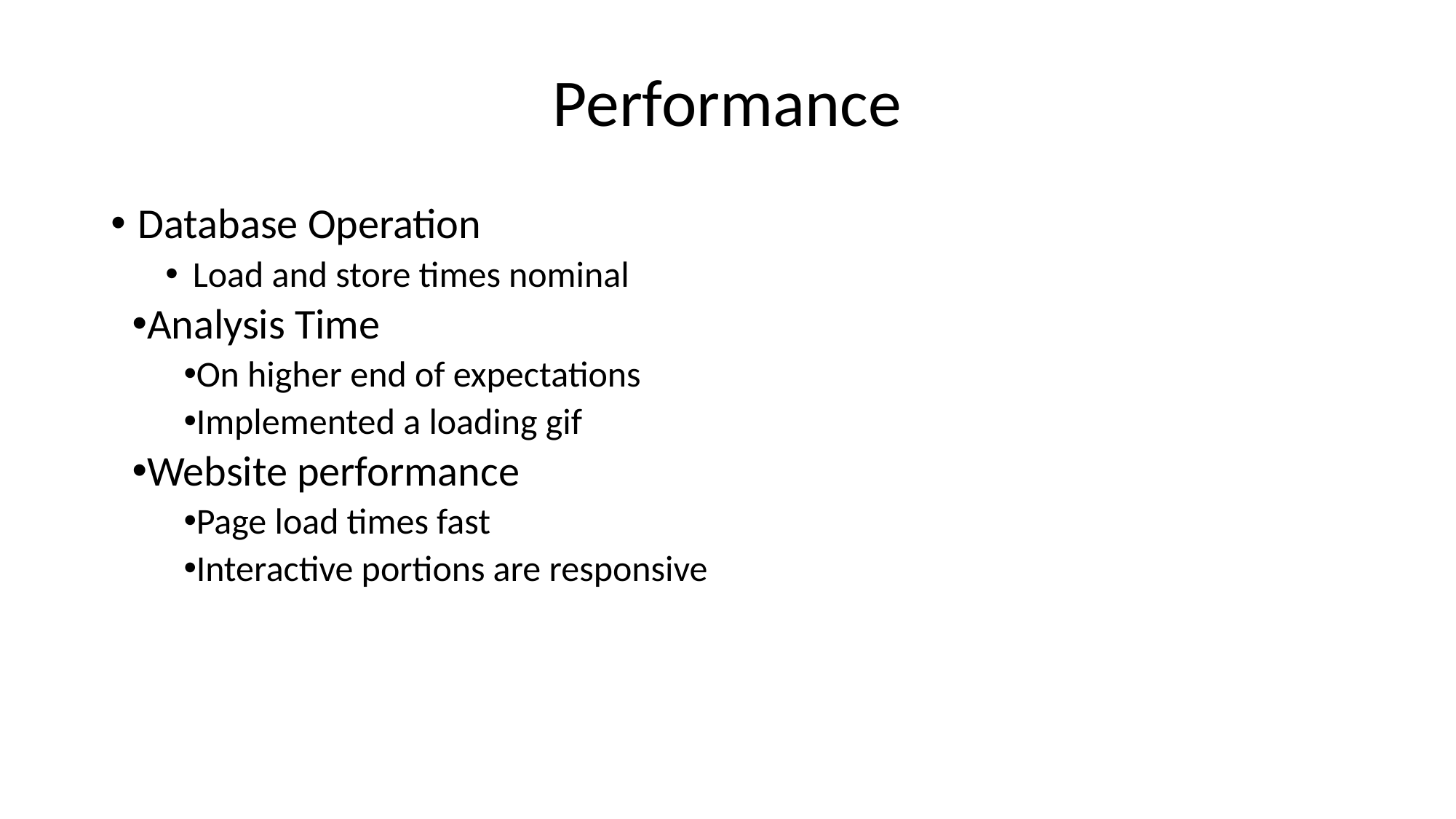

# Performance
Database Operation
Load and store times nominal
Analysis Time
On higher end of expectations
Implemented a loading gif
Website performance
Page load times fast
Interactive portions are responsive